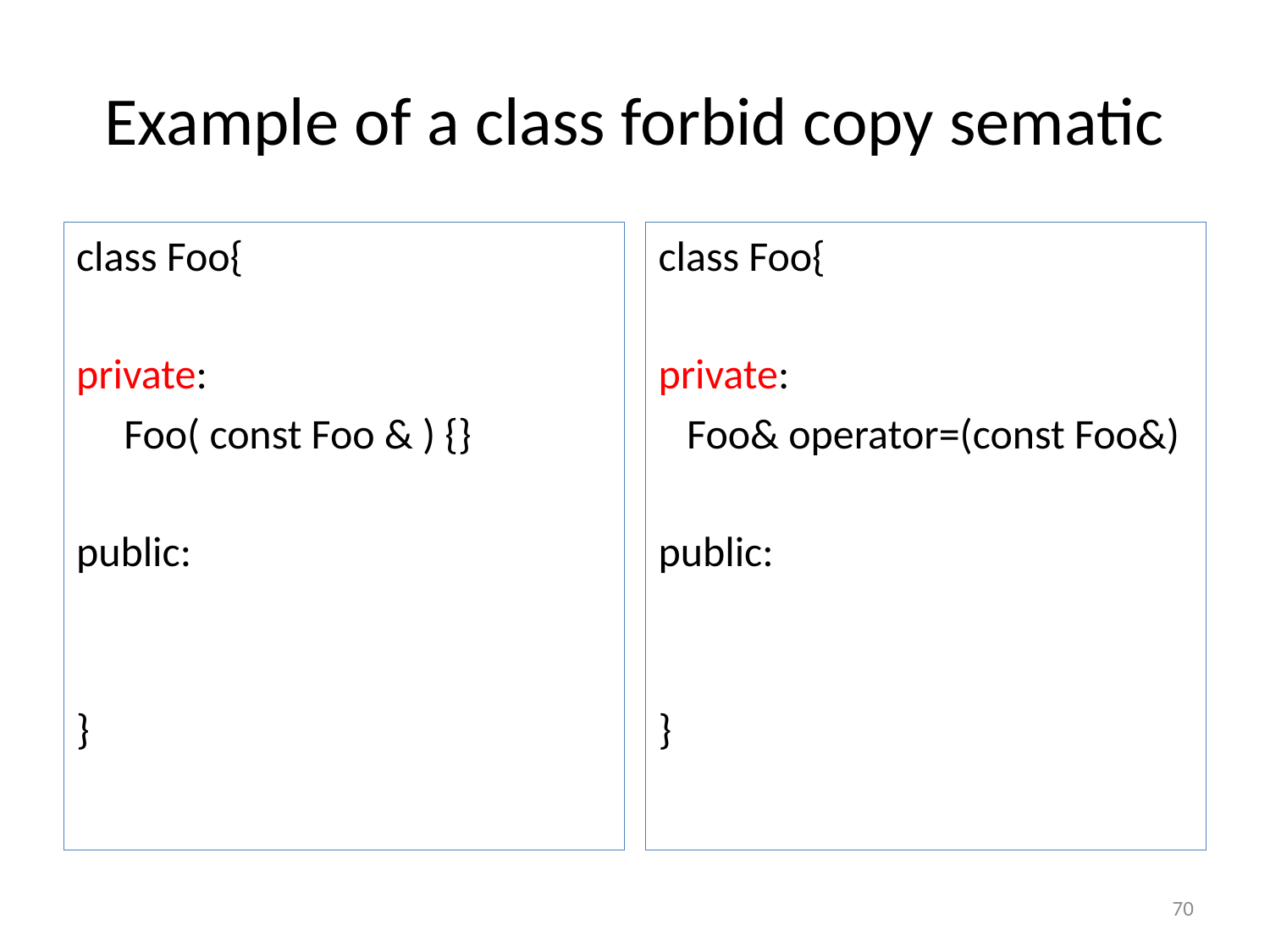

# Example of a class forbid copy sematic
class Foo{

private:
     Foo( const Foo & ) {}

public:

}
class Foo{

private:
   Foo& operator=(const Foo&)

public:

}

70